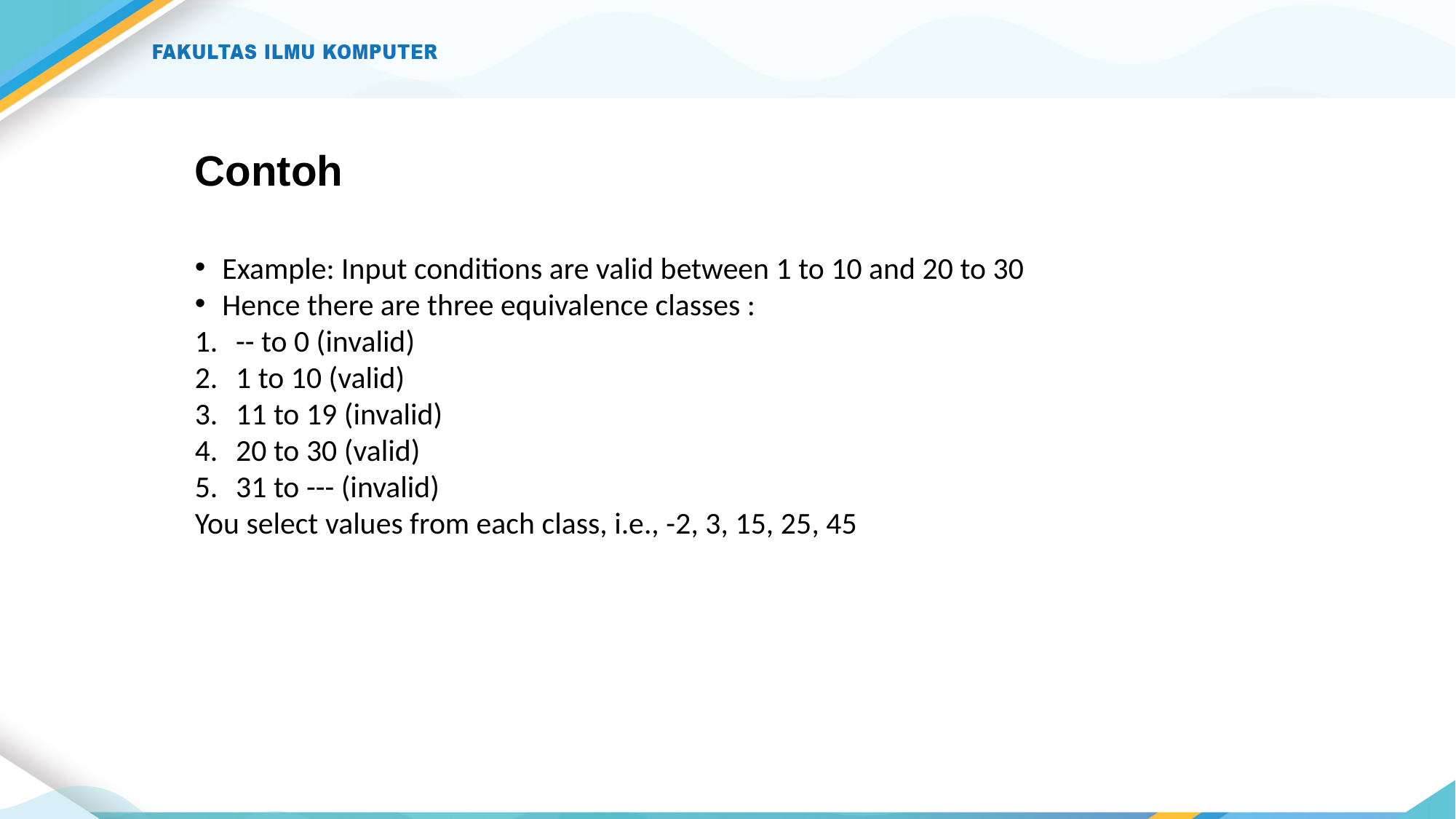

# Contoh
Example: Input conditions are valid between 1 to 10 and 20 to 30
Hence there are three equivalence classes :
-- to 0 (invalid)
1 to 10 (valid)
11 to 19 (invalid)
20 to 30 (valid)
31 to --- (invalid)
You select values from each class, i.e., -2, 3, 15, 25, 45